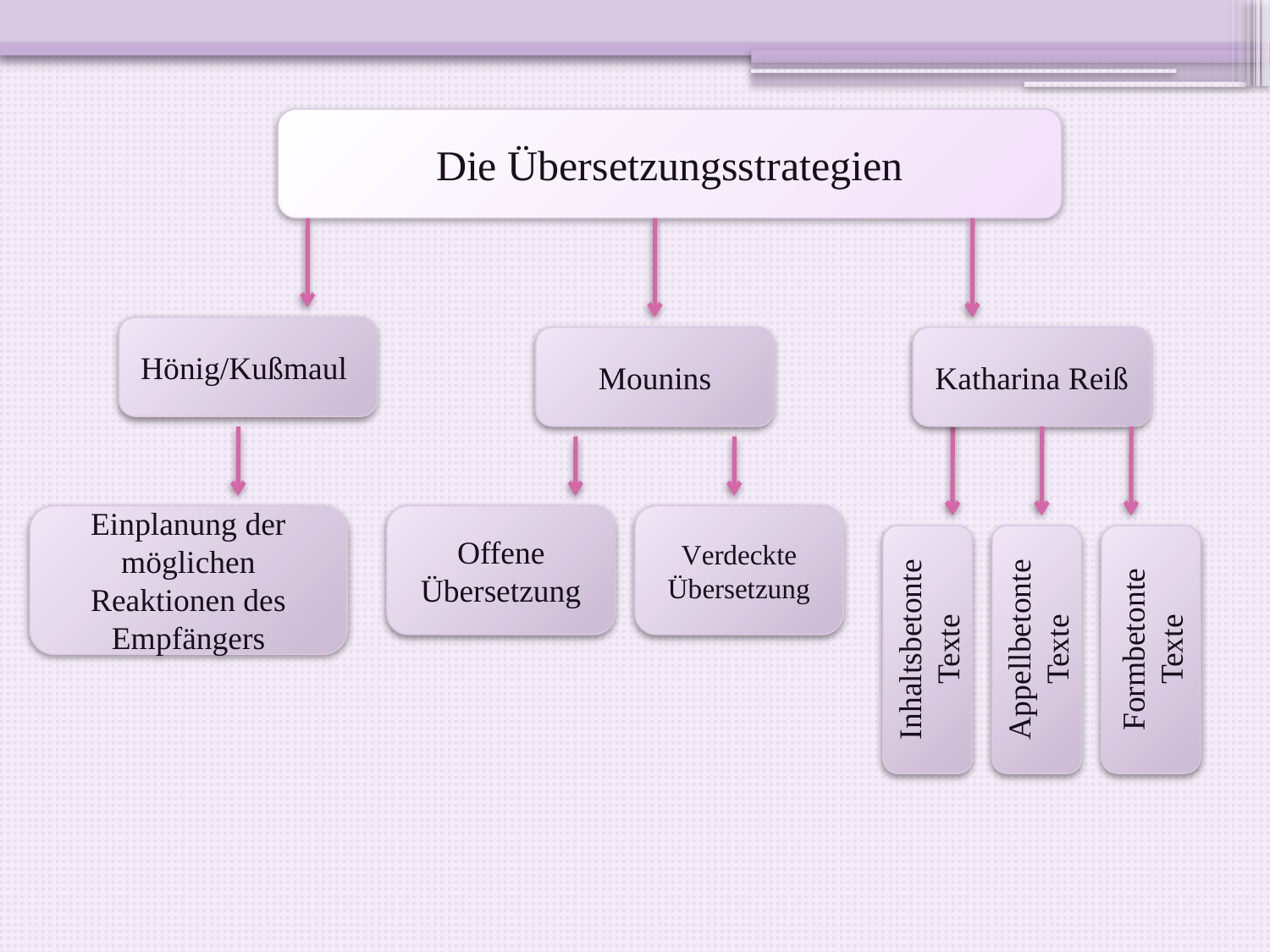

Die Übersetzungsstrategien
Hönig/Kußmaul
Mounins
Katharina Reiß
Einplanung der möglichen Reaktionen des Empfängers
Offene Übersetzung
Verdeckte Übersetzung
Inhaltsbetonte Texte
Appellbetonte Texte
Formbetonte Texte